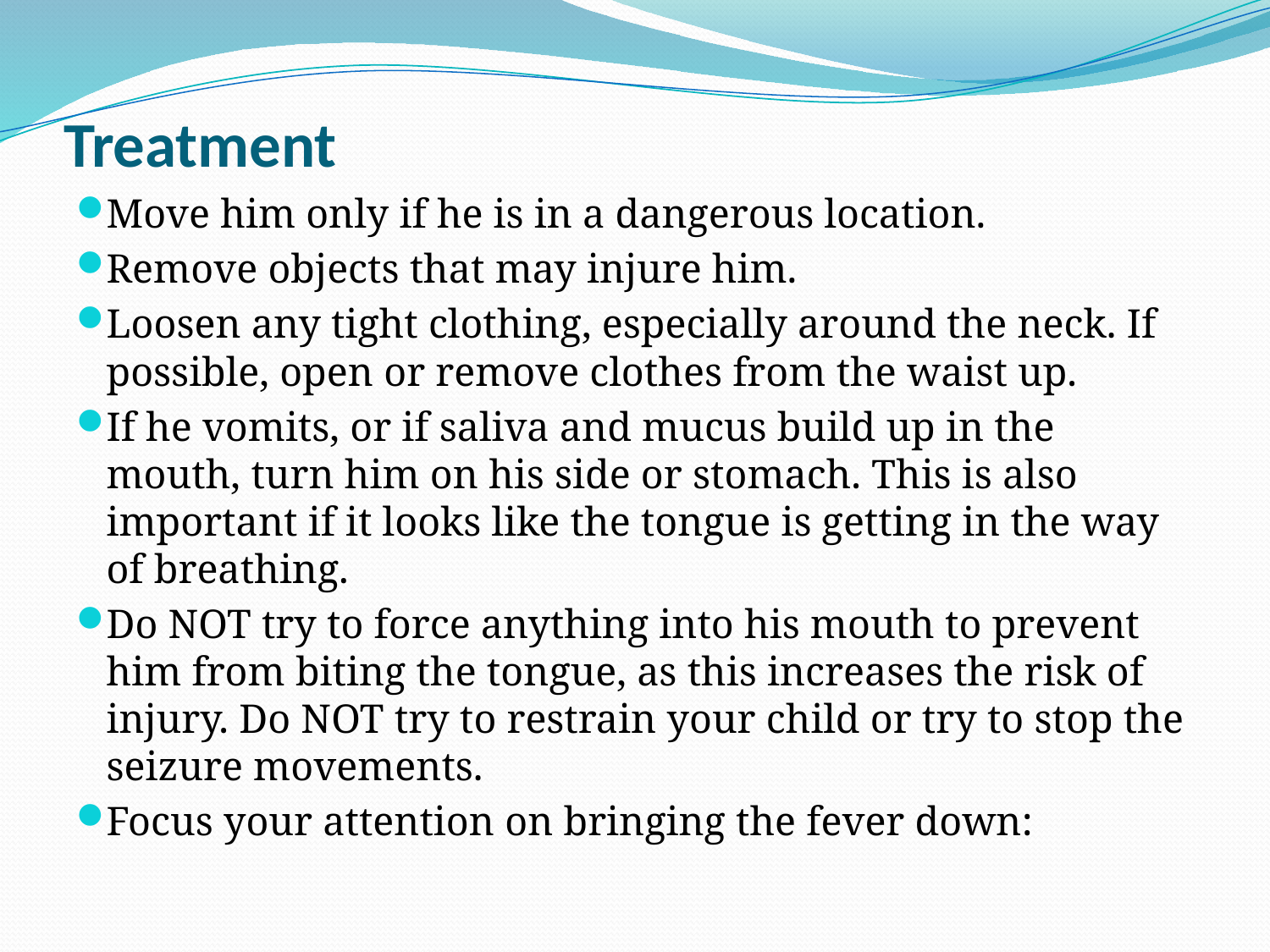

# Treatment

Move him only if he is in a dangerous location.
Remove objects that may injure him.
Loosen any tight clothing, especially around the neck. If possible, open or remove clothes from the waist up.
If he vomits, or if saliva and mucus build up in the mouth, turn him on his side or stomach. This is also important if it looks like the tongue is getting in the way of breathing.
Do NOT try to force anything into his mouth to prevent him from biting the tongue, as this increases the risk of injury. Do NOT try to restrain your child or try to stop the seizure movements.
Focus your attention on bringing the fever down: